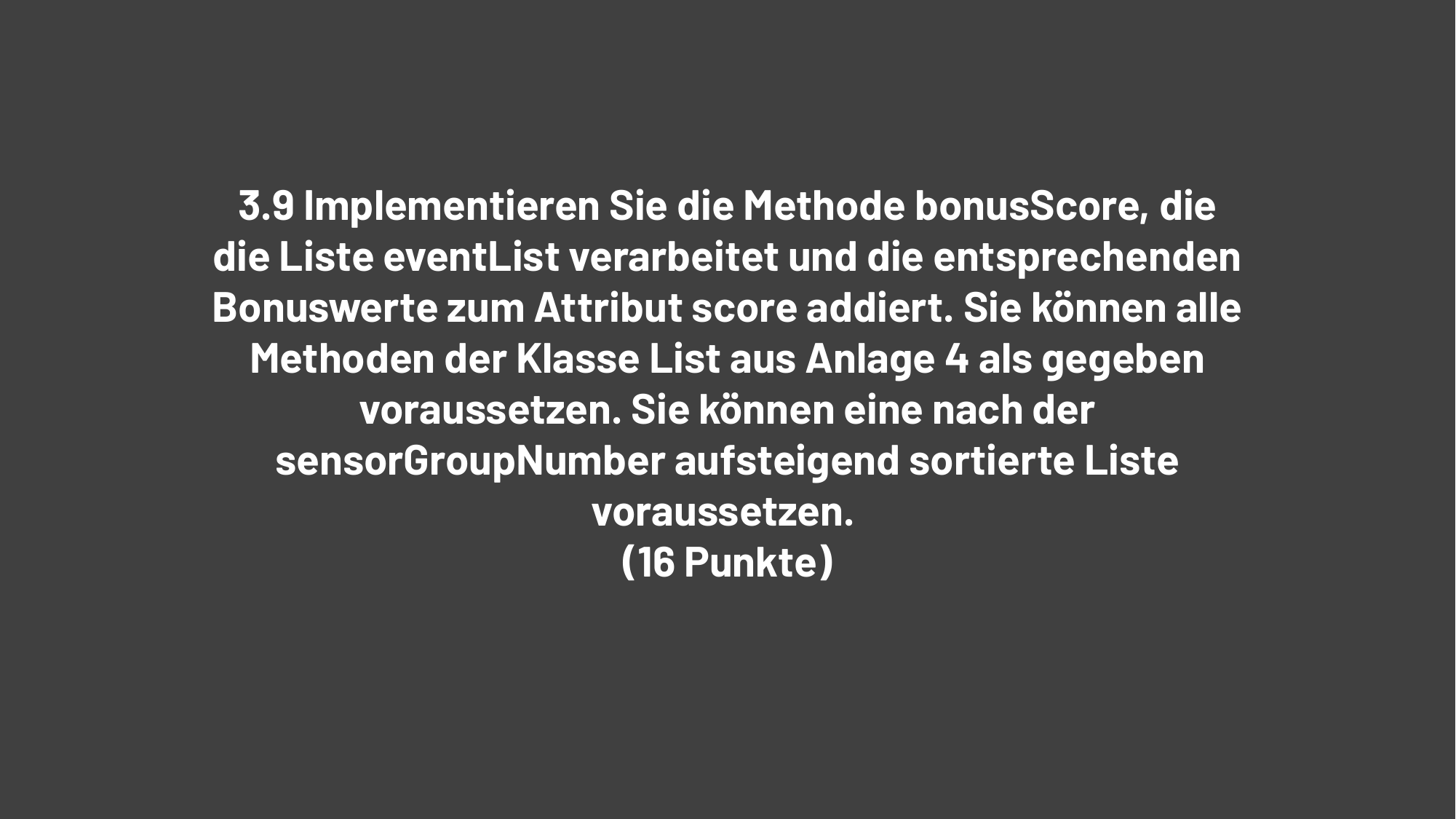

3.9 Implementieren Sie die Methode bonusScore, die die Liste eventList verarbeitet und die entsprechenden Bonuswerte zum Attribut score addiert. Sie können alle Methoden der Klasse List aus Anlage 4 als gegeben voraussetzen. Sie können eine nach der sensorGroupNumber aufsteigend sortierte Liste voraussetzen.
(16 Punkte)